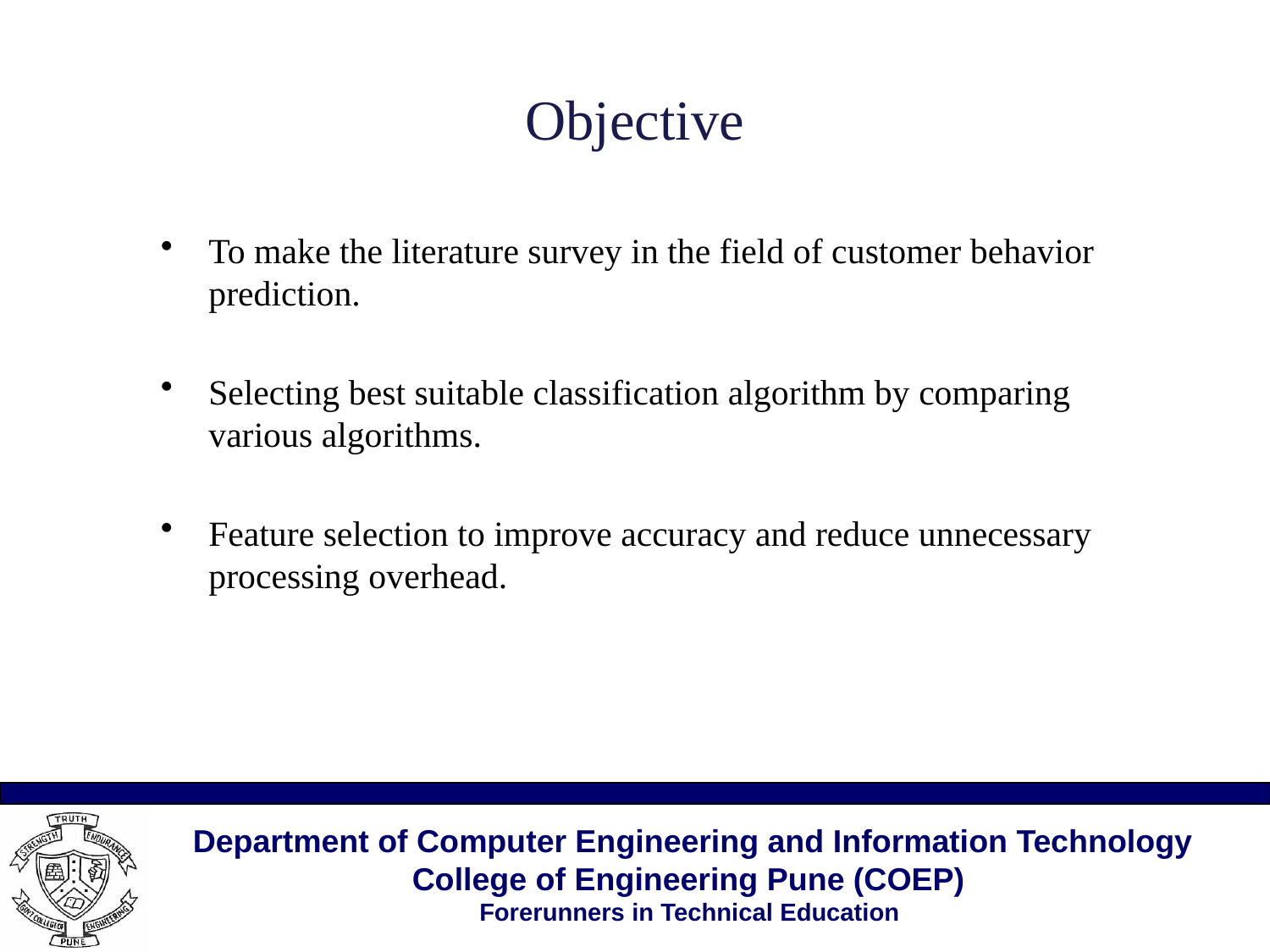

# Objective
To make the literature survey in the field of customer behavior prediction.

Selecting best suitable classification algorithm by comparing various algorithms.

Feature selection to improve accuracy and reduce unnecessary processing overhead.